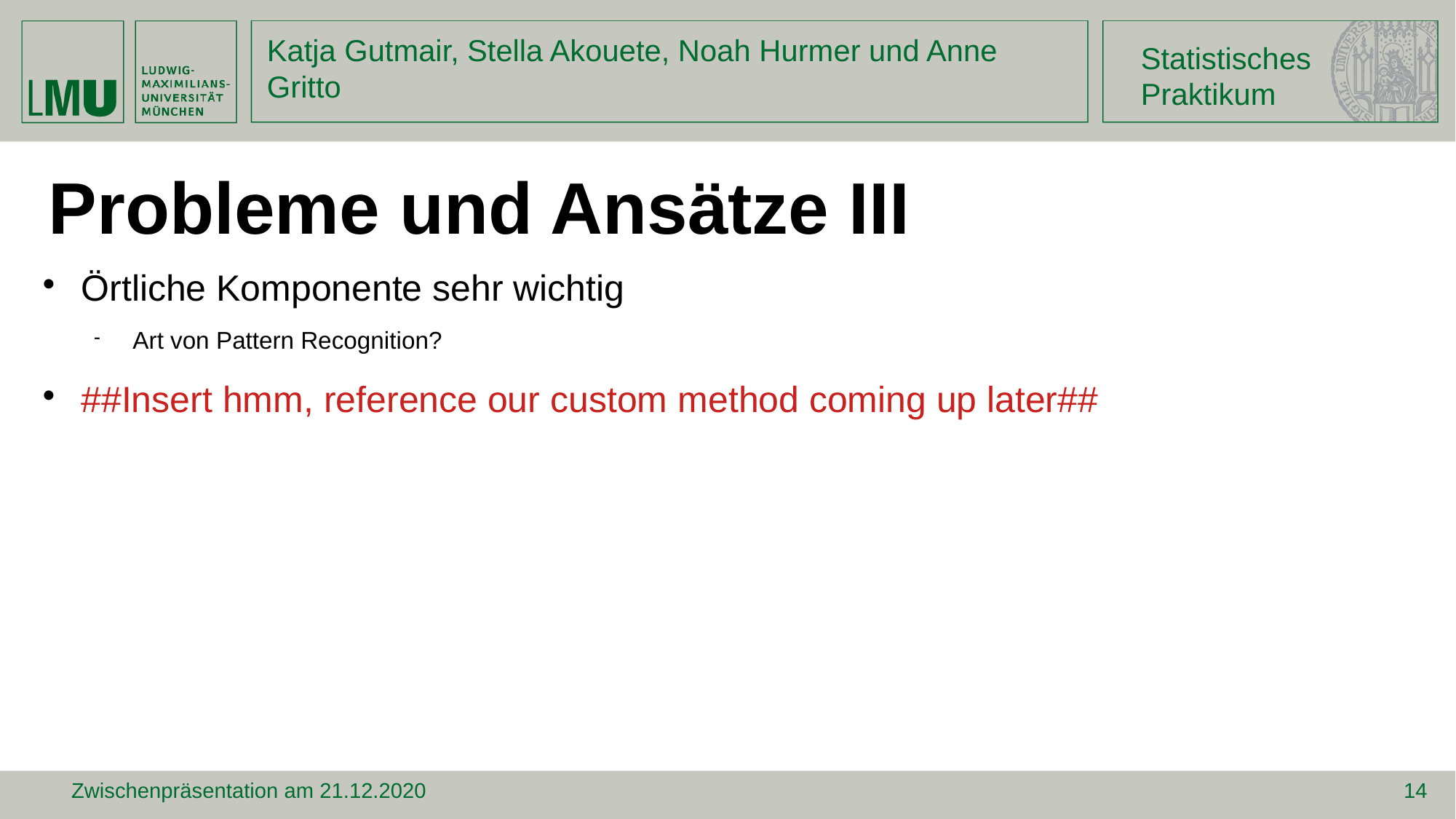

Statistisches
Praktikum
Katja Gutmair, Stella Akouete, Noah Hurmer und Anne Gritto
Probleme und Ansätze III
Örtliche Komponente sehr wichtig
Art von Pattern Recognition?
##Insert hmm, reference our custom method coming up later##
Zwischenpräsentation am 21.12.2020
14